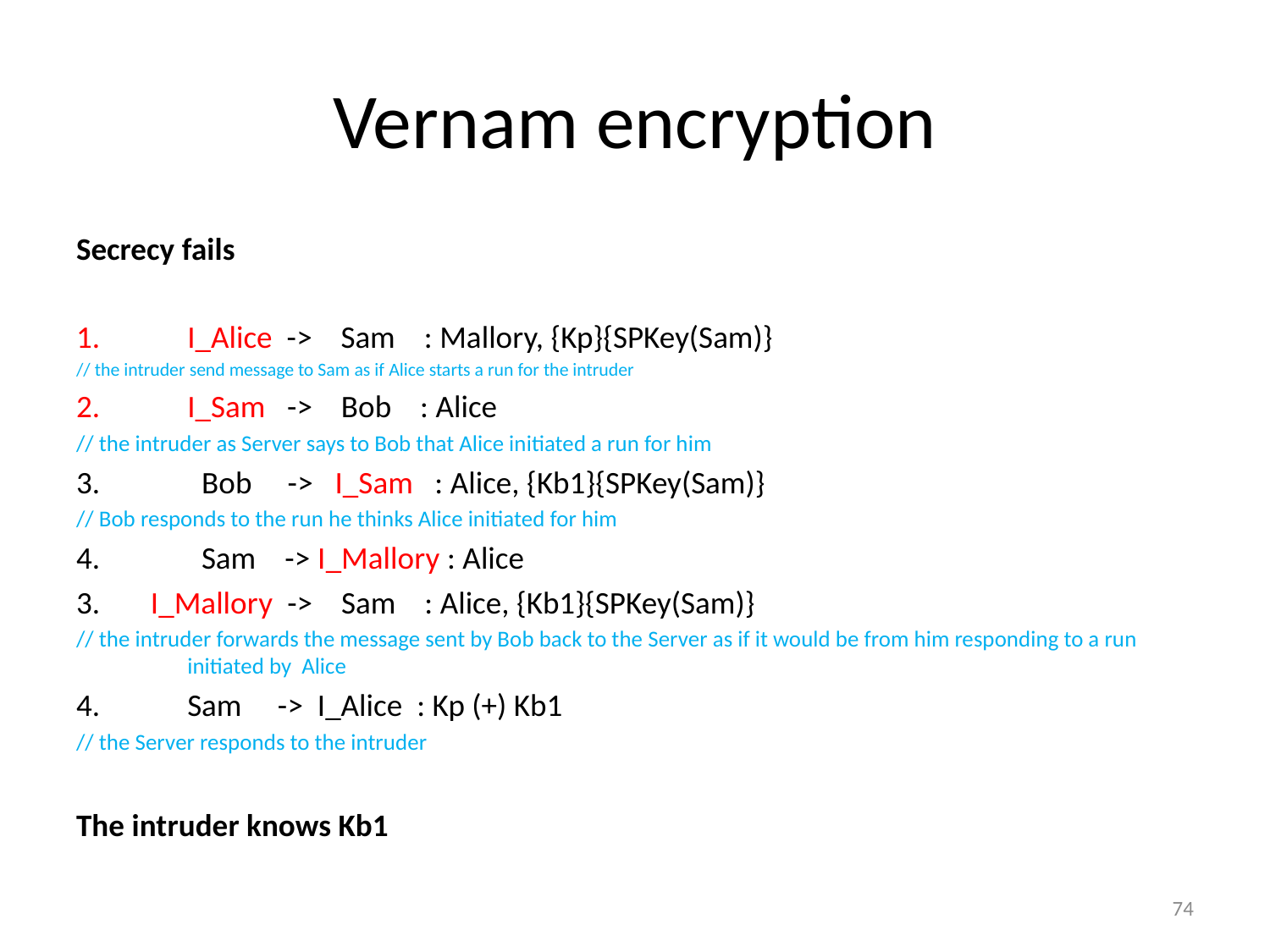

# Vernam encryption
Secrecy fails

I_Alice  ->    Sam    : Mallory, {Kp}{SPKey(Sam)}
// the intruder send message to Sam as if Alice starts a run for the intruder
I_Sam   ->    Bob    : Alice
// the intruder as Server says to Bob that Alice initiated a run for him
  Bob     ->   I_Sam   : Alice, {Kb1}{SPKey(Sam)}
// Bob responds to the run he thinks Alice initiated for him
  Sam    -> I_Mallory : Alice
3.       I_Mallory  ->    Sam    : Alice, {Kb1}{SPKey(Sam)}
// the intruder forwards the message sent by Bob back to the Server as if it would be from him responding to a run initiated by  Alice
Sam     ->  I_Alice  : Kp (+) Kb1
// the Server responds to the intruder

The intruder knows Kb1
74